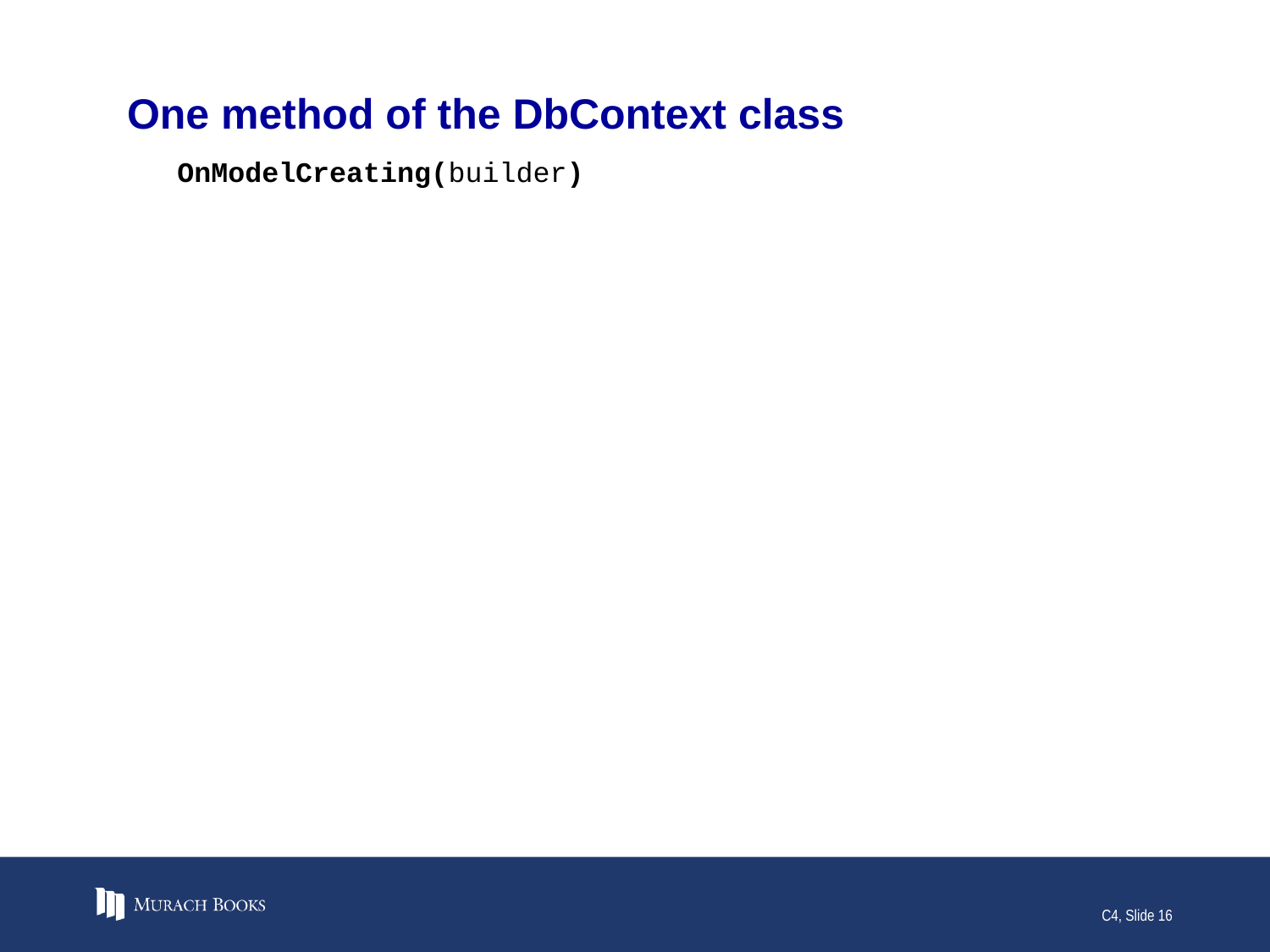

# One method of the DbContext class
OnModelCreating(builder)

C4, Slide 16